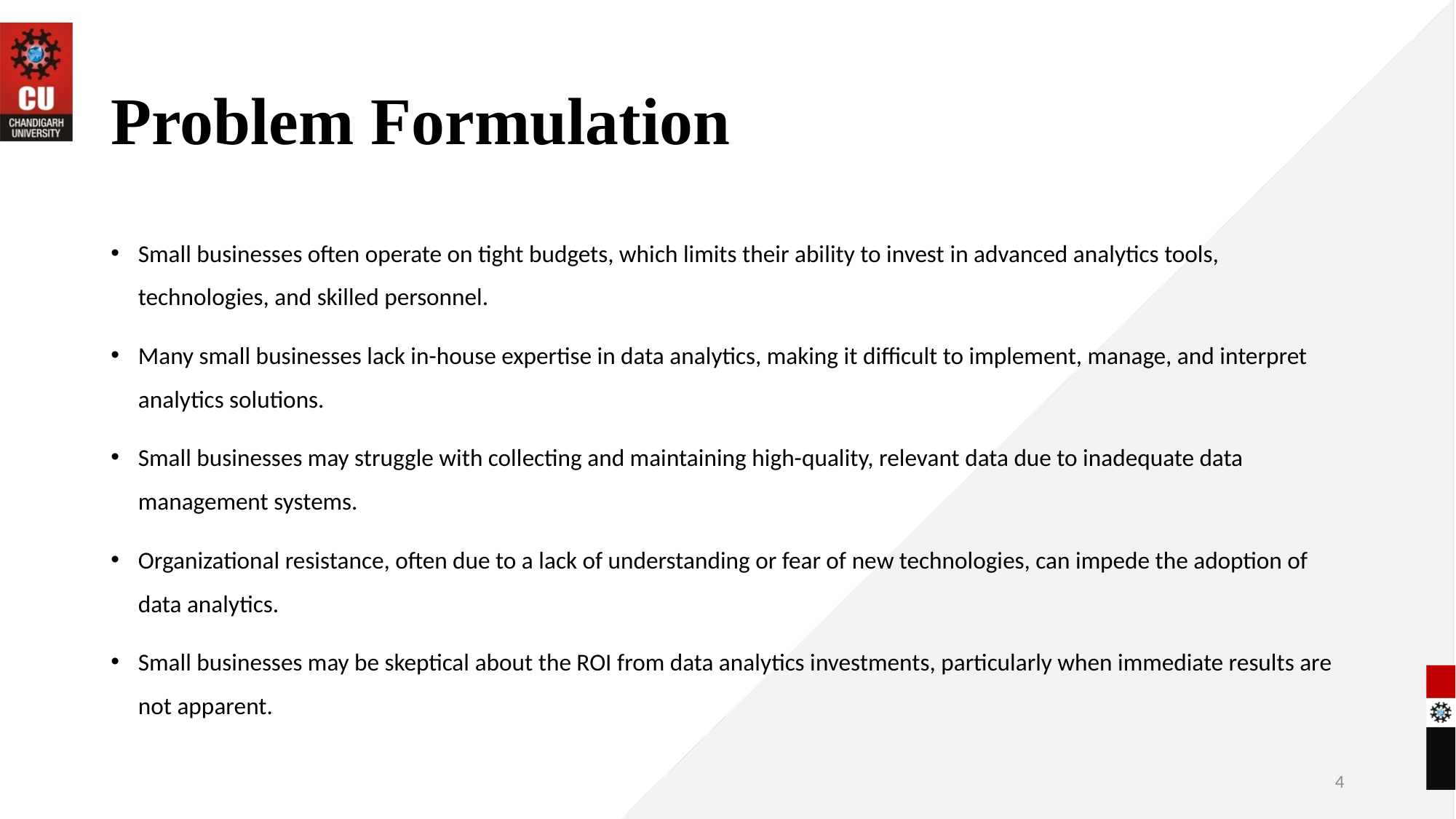

# Problem Formulation
Small businesses often operate on tight budgets, which limits their ability to invest in advanced analytics tools, technologies, and skilled personnel.
Many small businesses lack in-house expertise in data analytics, making it difficult to implement, manage, and interpret analytics solutions.
Small businesses may struggle with collecting and maintaining high-quality, relevant data due to inadequate data management systems.
Organizational resistance, often due to a lack of understanding or fear of new technologies, can impede the adoption of data analytics.
Small businesses may be skeptical about the ROI from data analytics investments, particularly when immediate results are not apparent.
4